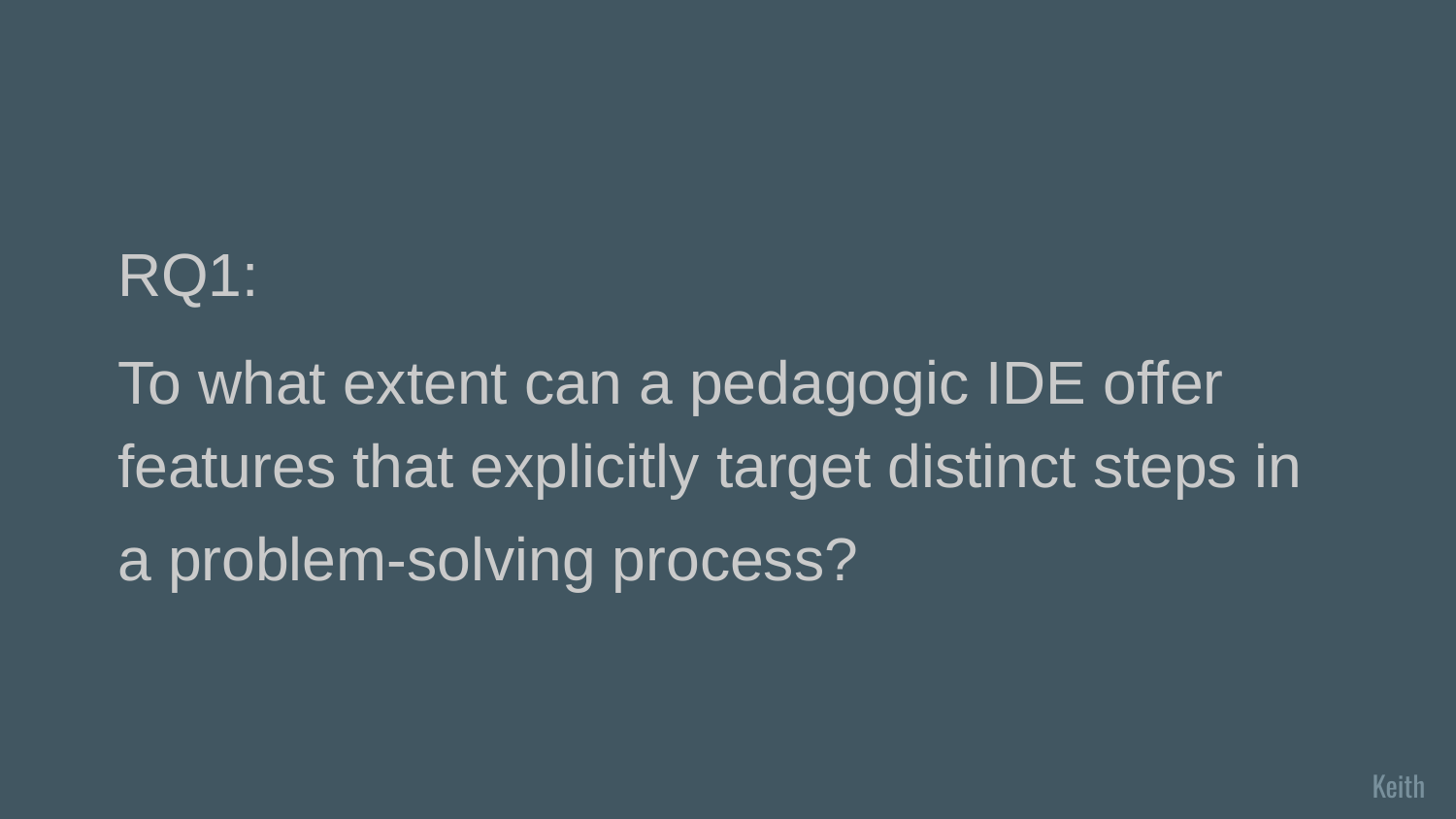

# RQ1:
To what extent can a pedagogic IDE offer features that explicitly target distinct steps in a problem-solving process?
Keith